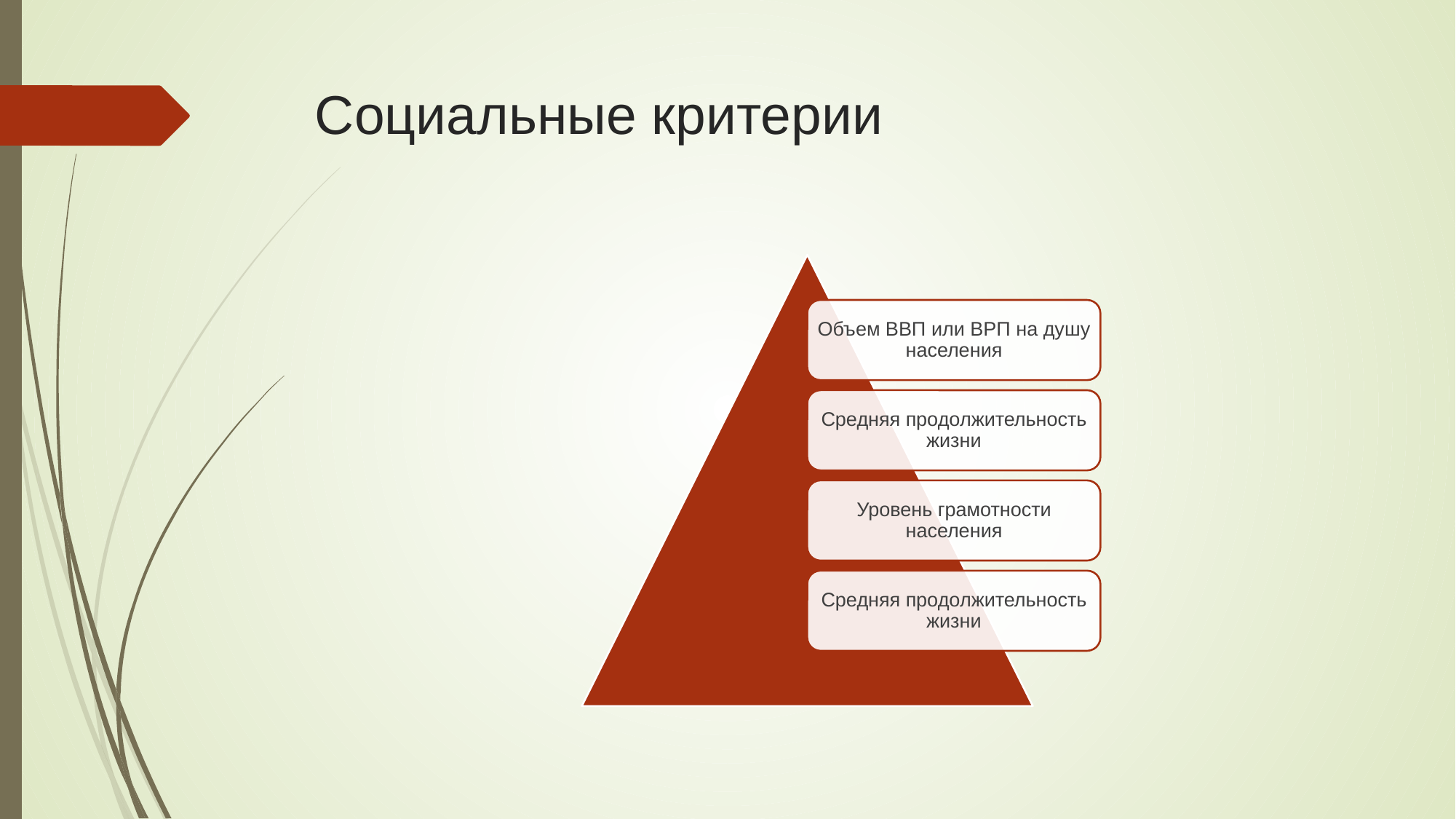

# Социальные критерии

Объем ВВП или ВРП на душу населения

Средняя продолжительность жизни

Уровень грамотности населения

Средняя продолжительность жизни